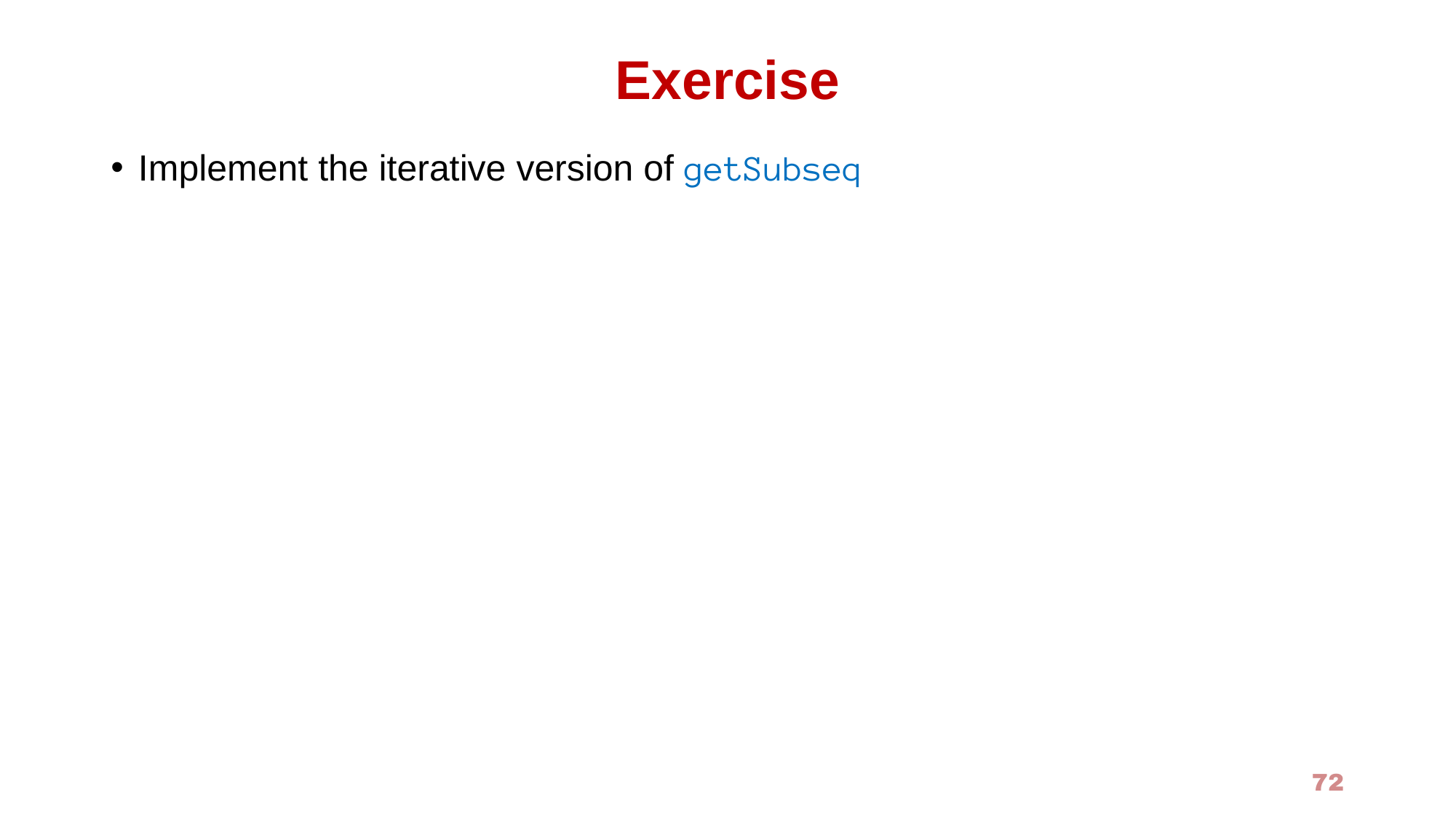

# Exercise
Implement the iterative version of getSubseq
72